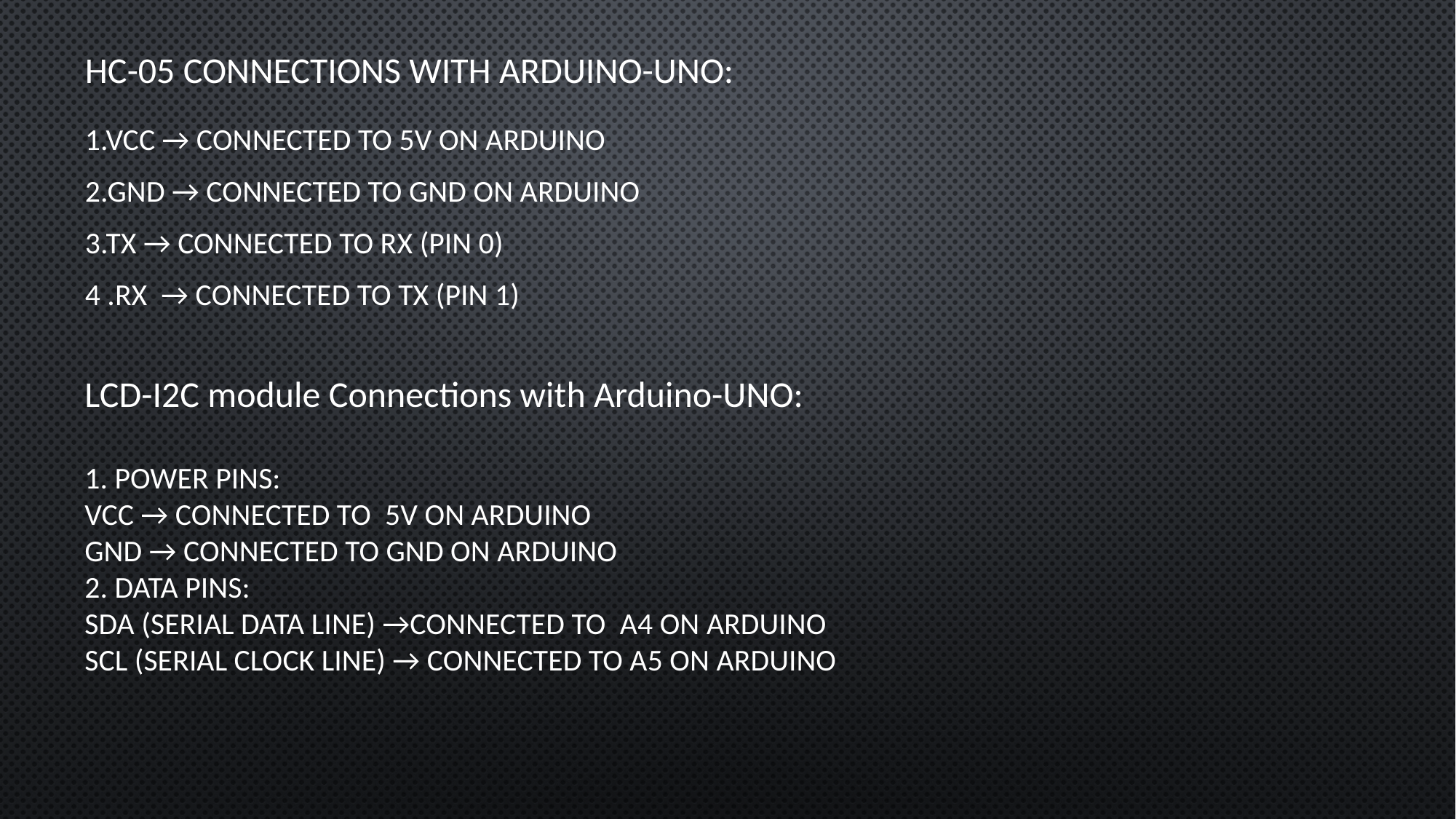

# HC-05 Connections with Arduino-UNO:

1.VCC → Connected to 5V on Arduino
2.GND → Connected to GND on Arduino
3.TX → Connected to RX (Pin 0)
4 .RX  → Connected to TX (Pin 1)

LCD-I2C module Connections with Arduino-UNO:

1. POWER PINS:
VCC → CONNECTED TO  5V ON ARDUINO
GND → CONNECTED TO GND ON ARDUINO
2. DATA PINS:
SDA (SERIAL DATA LINE) →CONNECTED TO  A4 ON ARDUINO
SCL (SERIAL CLOCK LINE) → CONNECTED TO A5 ON ARDUINO